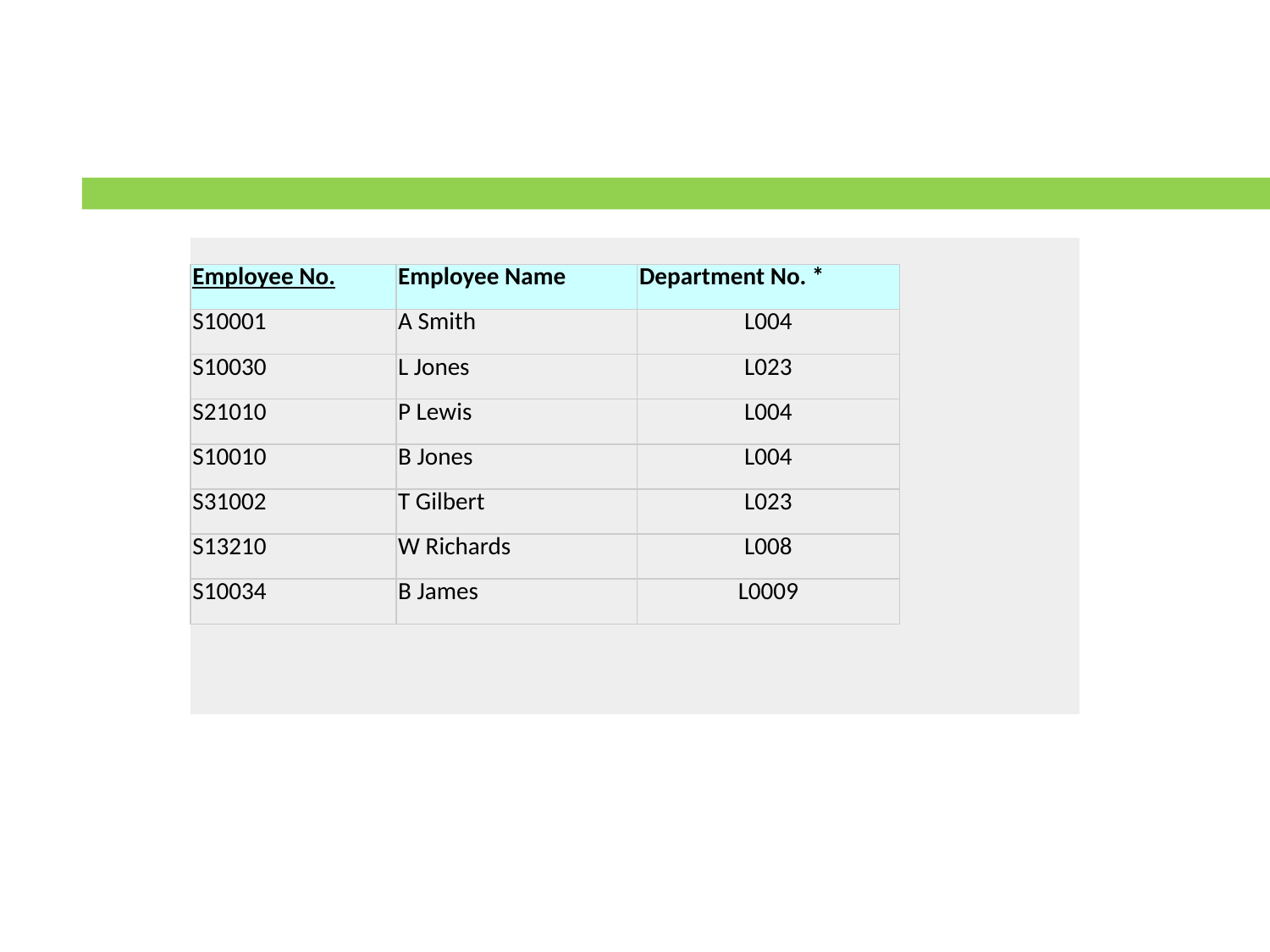

| Employee No. | Employee Name | Department No. \* |
| --- | --- | --- |
| S10001 | A Smith | L004 |
| S10030 | L Jones | L023 |
| S21010 | P Lewis | L004 |
| S10010 | B Jones | L004 |
| S31002 | T Gilbert | L023 |
| S13210 | W Richards | L008 |
| S10034 | B James | L0009 |